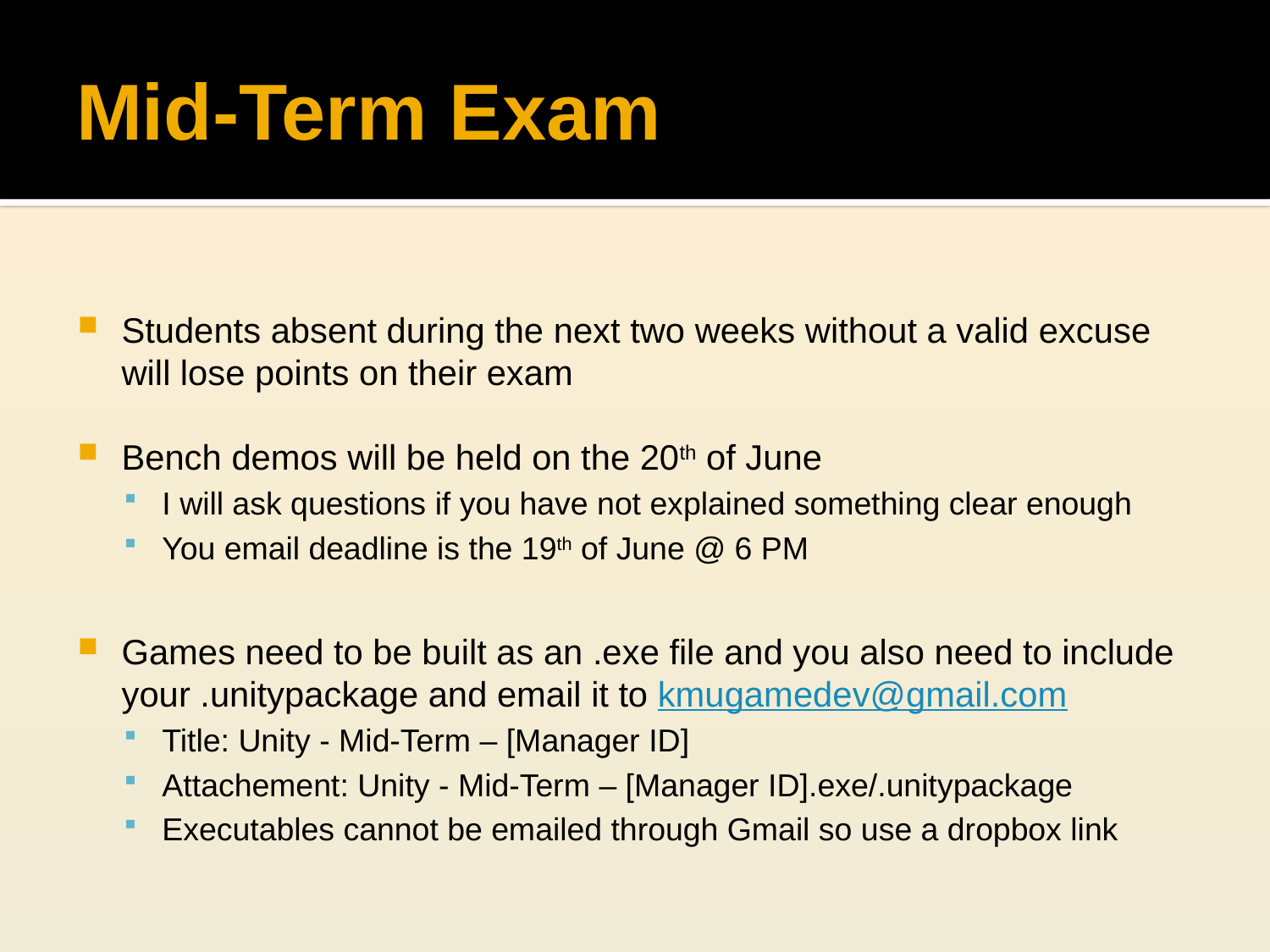

# Mid-Term Exam
Students absent during the next two weeks without a valid excuse will lose points on their exam

Bench demos will be held on the 20th of June
I will ask questions if you have not explained something clear enough
You email deadline is the 19th of June @ 6 PM

Games need to be built as an .exe file and you also need to include your .unitypackage and email it to kmugamedev@gmail.com
Title: Unity - Mid-Term – [Manager ID]
Attachement: Unity - Mid-Term – [Manager ID].exe/.unitypackage
Executables cannot be emailed through Gmail so use a dropbox link